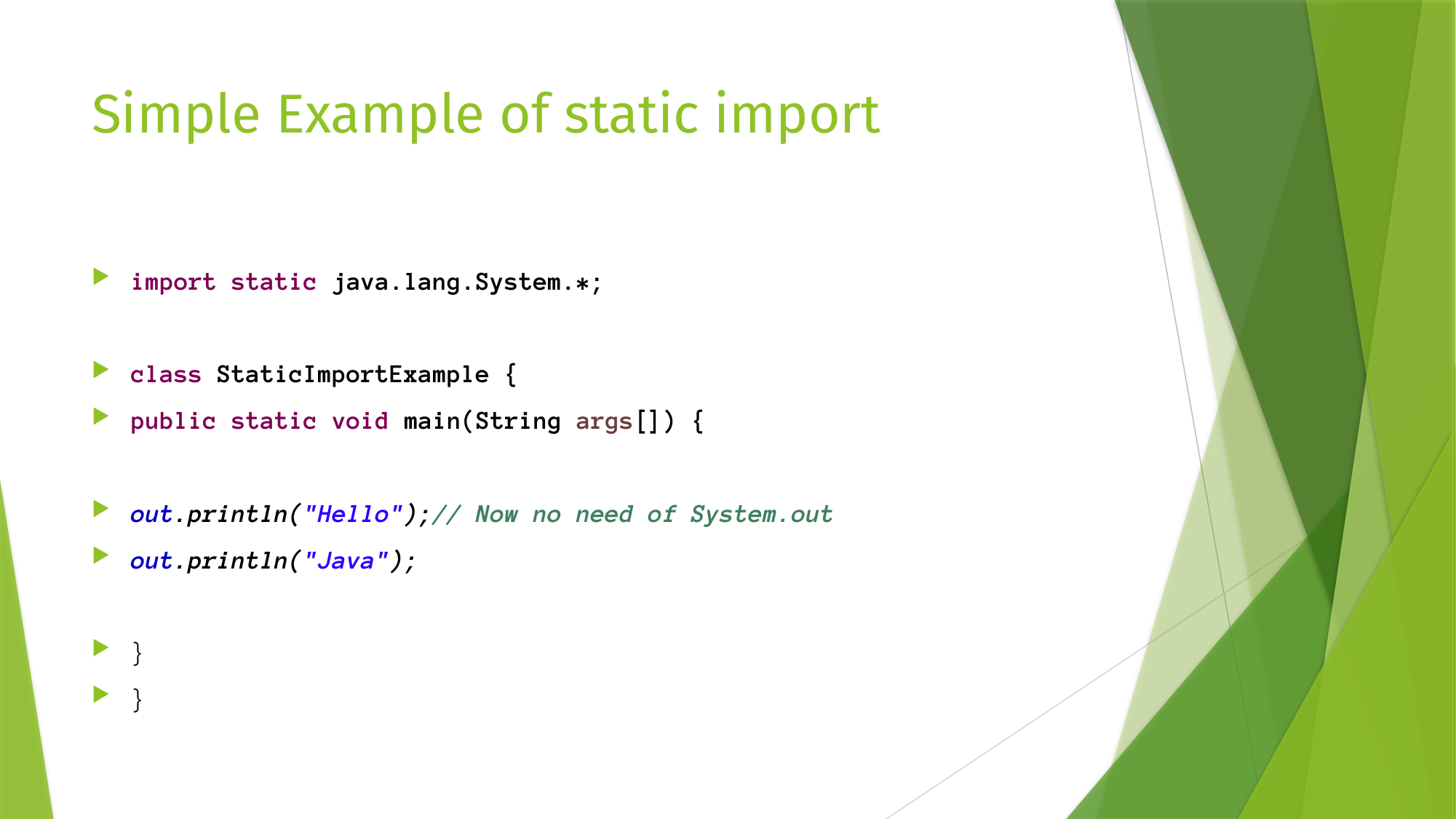

# Simple Example of static import
import static java.lang.System.*;

class StaticImportExample {
public static void main(String args[]) {

out.println("Hello");// Now no need of System.out
out.println("Java");

}
}